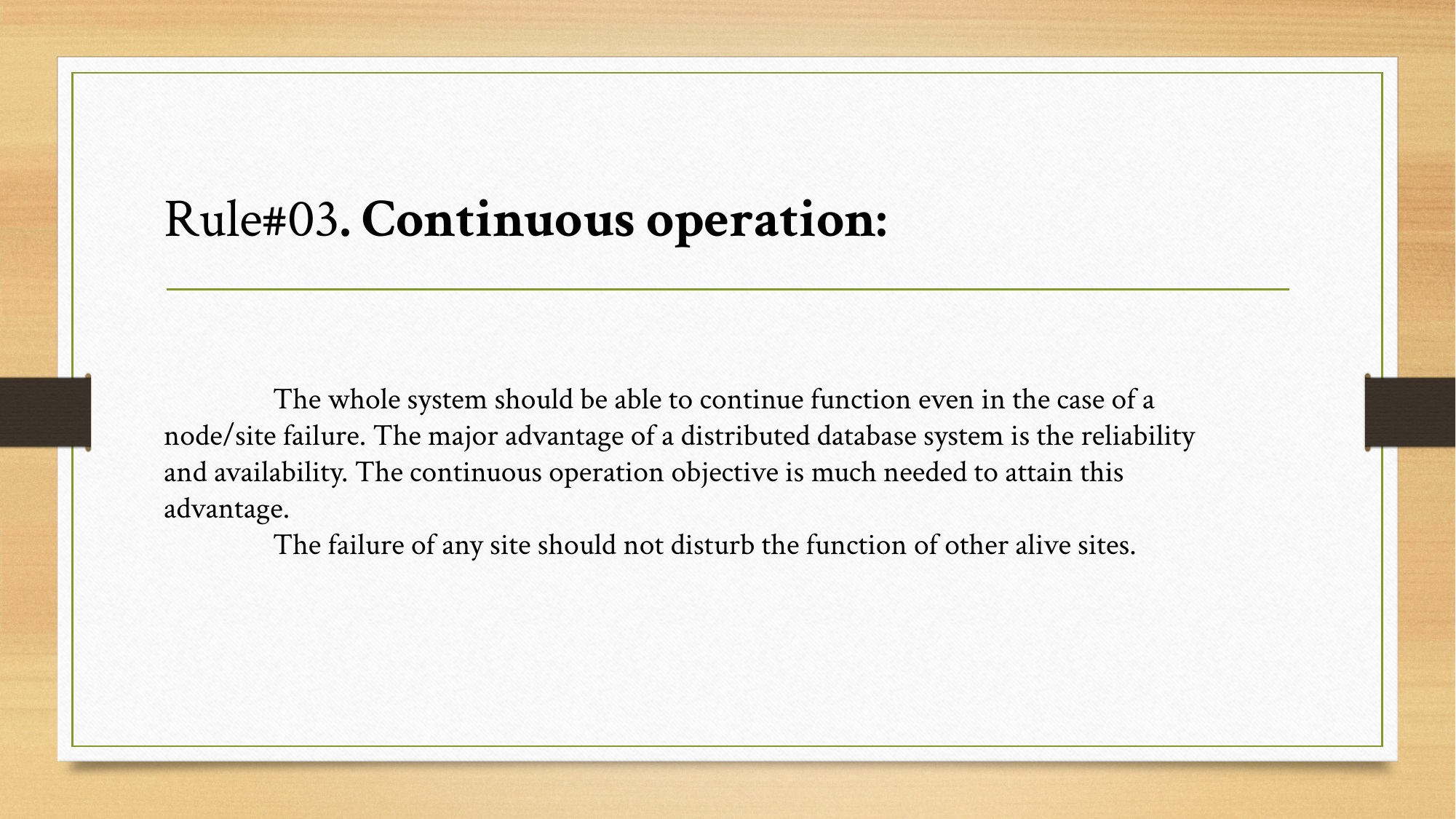

Rule#03. Continuous operation:

	The whole system should be able to continue function even in the case of a node/site failure. The major advantage of a distributed database system is the reliability and availability. The continuous operation objective is much needed to attain this advantage.
	The failure of any site should not disturb the function of other alive sites.